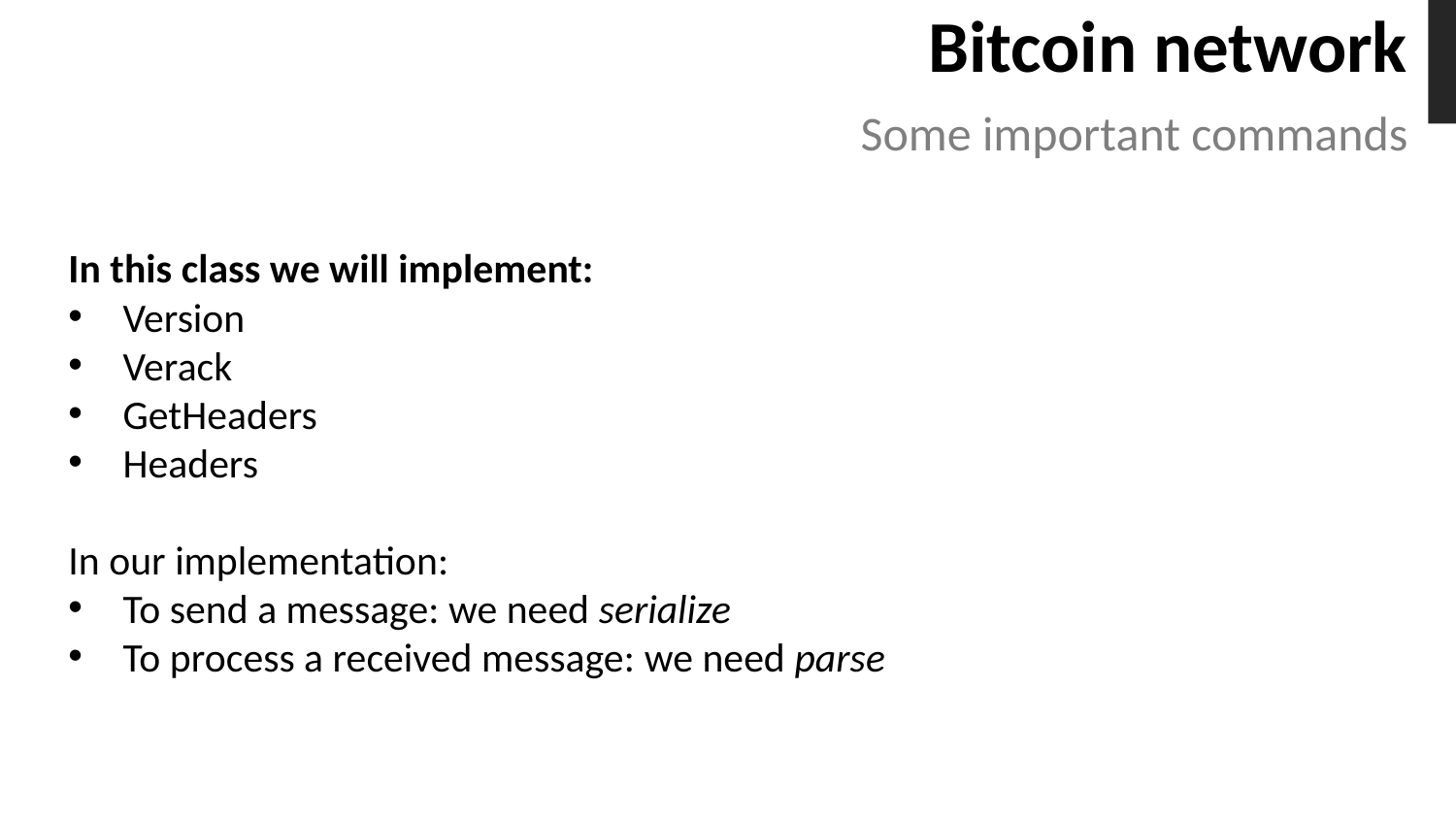

# Bitcoin network
Some important commands

In this class we will implement:
Version
Verack
GetHeaders
Headers

In our implementation:
To send a message: we need serialize
To process a received message: we need parse